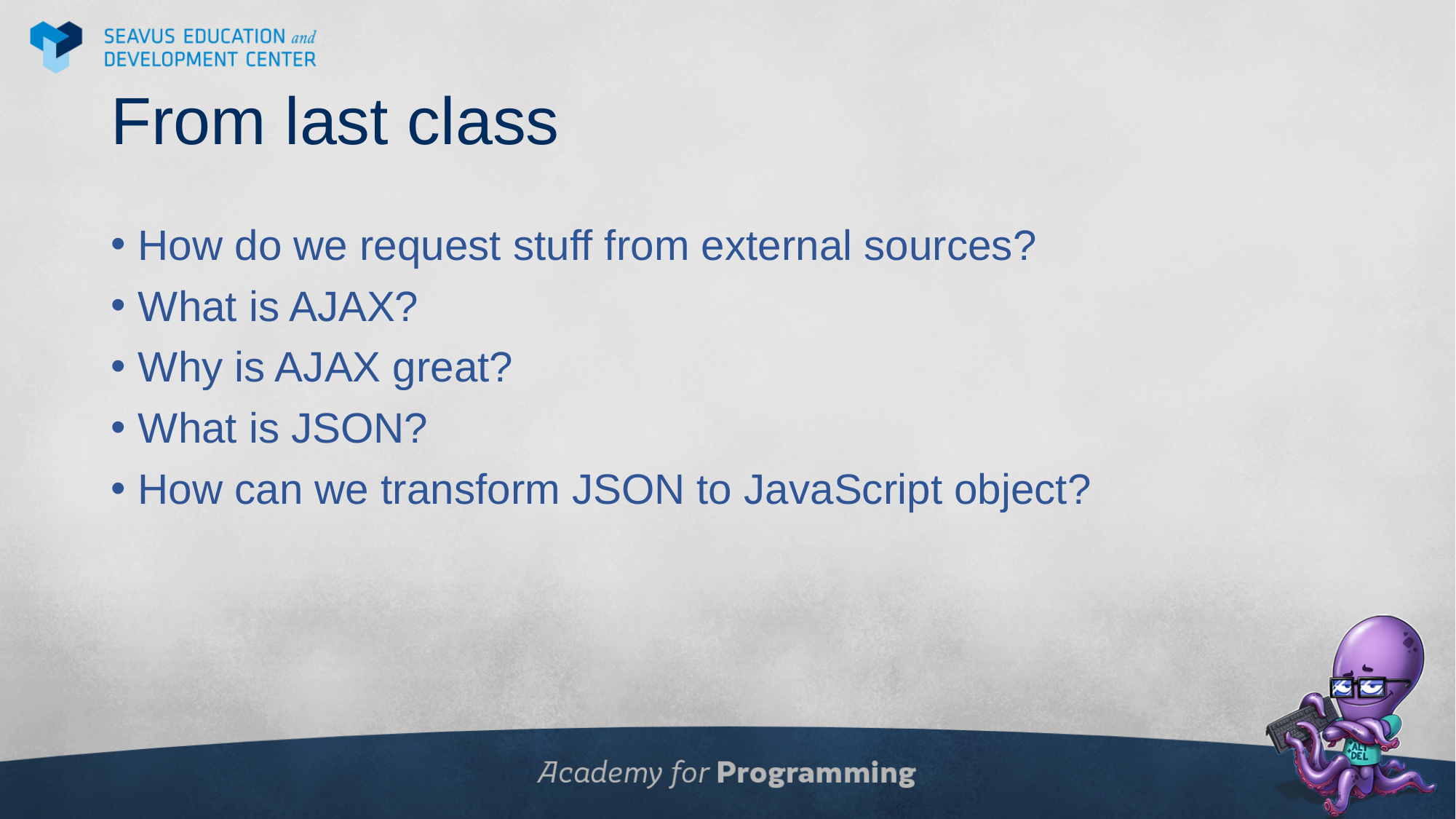

# From last class
How do we request stuff from external sources?
What is AJAX?
Why is AJAX great?
What is JSON?
How can we transform JSON to JavaScript object?